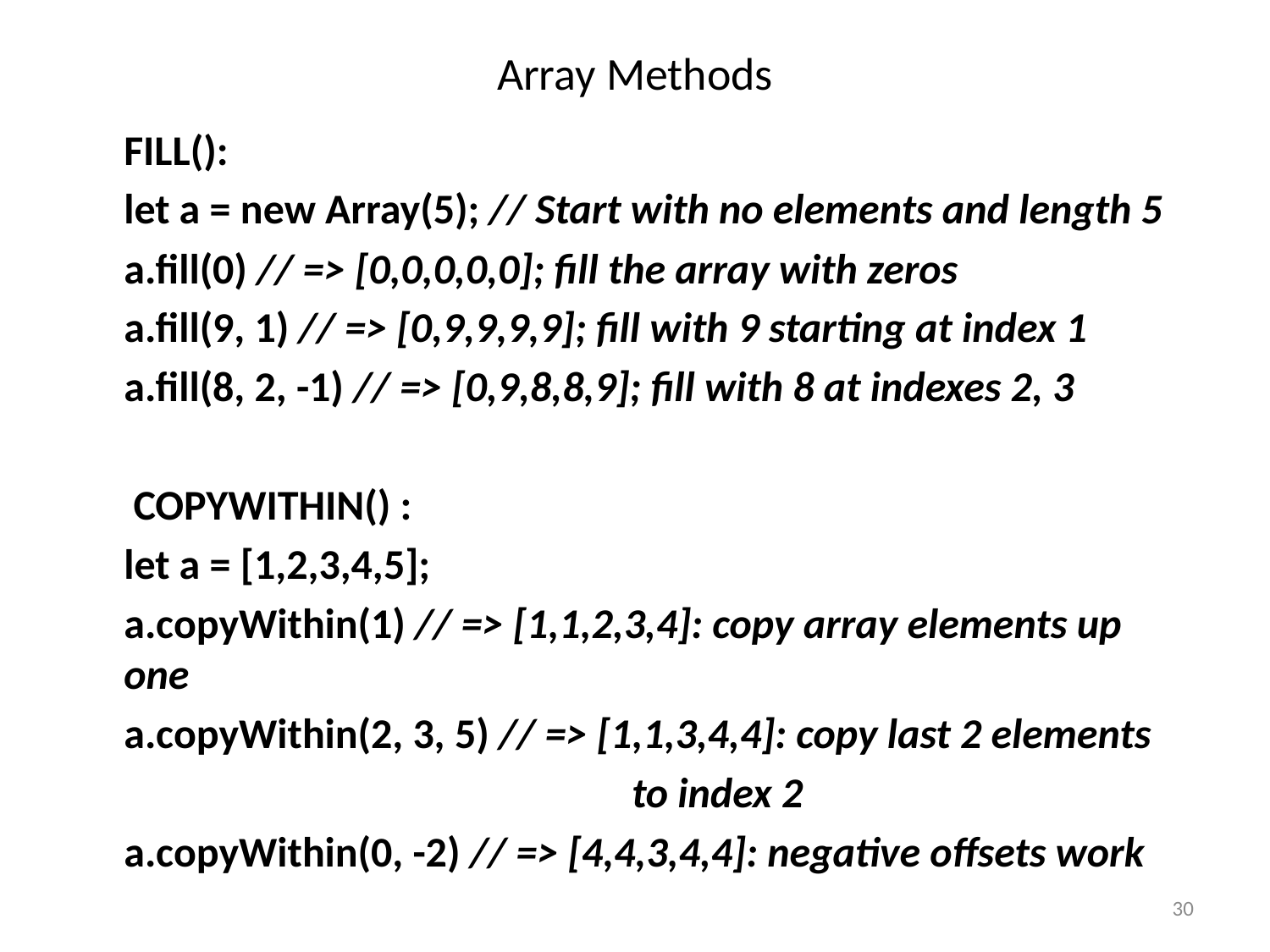

# Array Methods
	FILL():
	let a = new Array(5); // Start with no elements and length 5
	a.fill(0) // => [0,0,0,0,0]; fill the array with zeros
	a.fill(9, 1) // => [0,9,9,9,9]; fill with 9 starting at index 1
	a.fill(8, 2, -1) // => [0,9,8,8,9]; fill with 8 at indexes 2, 3

	 COPYWITHIN() :
	let a = [1,2,3,4,5];
	a.copyWithin(1) // => [1,1,2,3,4]: copy array elements up one
	a.copyWithin(2, 3, 5) // => [1,1,3,4,4]: copy last 2 elements
					to index 2
	a.copyWithin(0, -2) // => [4,4,3,4,4]: negative offsets work
30